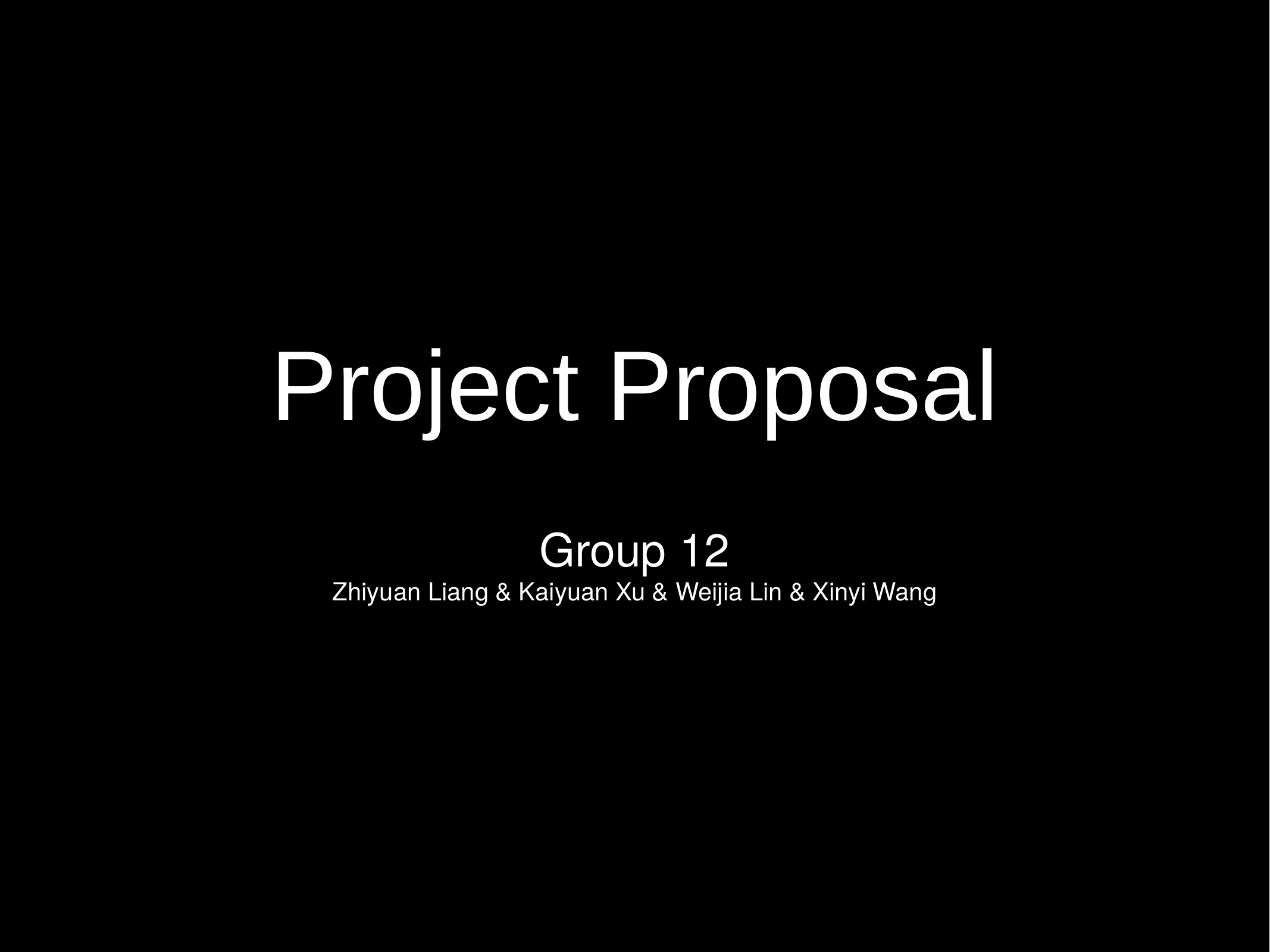

# Project Proposal
Group 12
Zhiyuan Liang & Kaiyuan Xu & Weijia Lin & Xinyi Wang